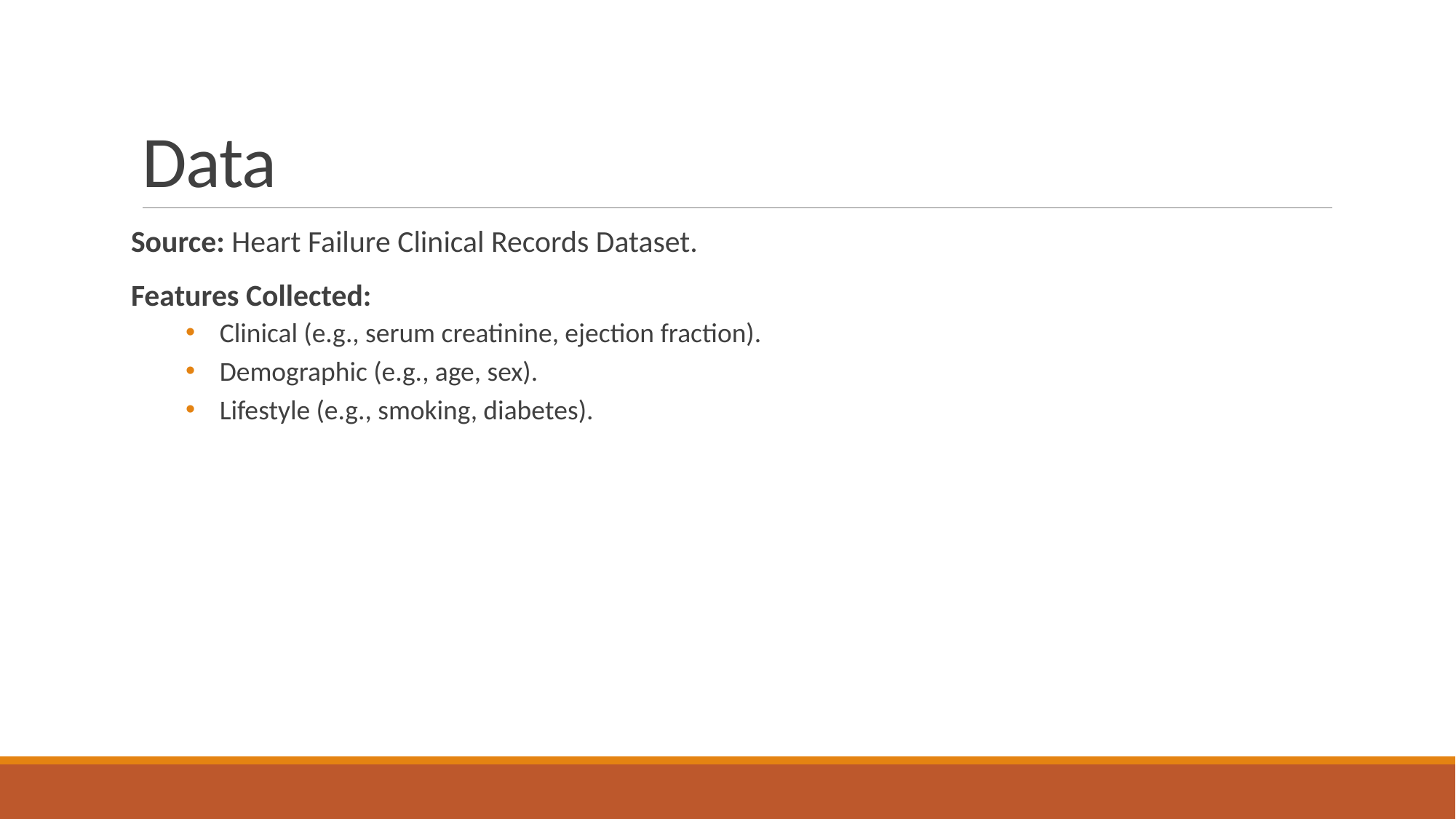

# Data
Source: Heart Failure Clinical Records Dataset.
Features Collected:
Clinical (e.g., serum creatinine, ejection fraction).
Demographic (e.g., age, sex).
Lifestyle (e.g., smoking, diabetes).